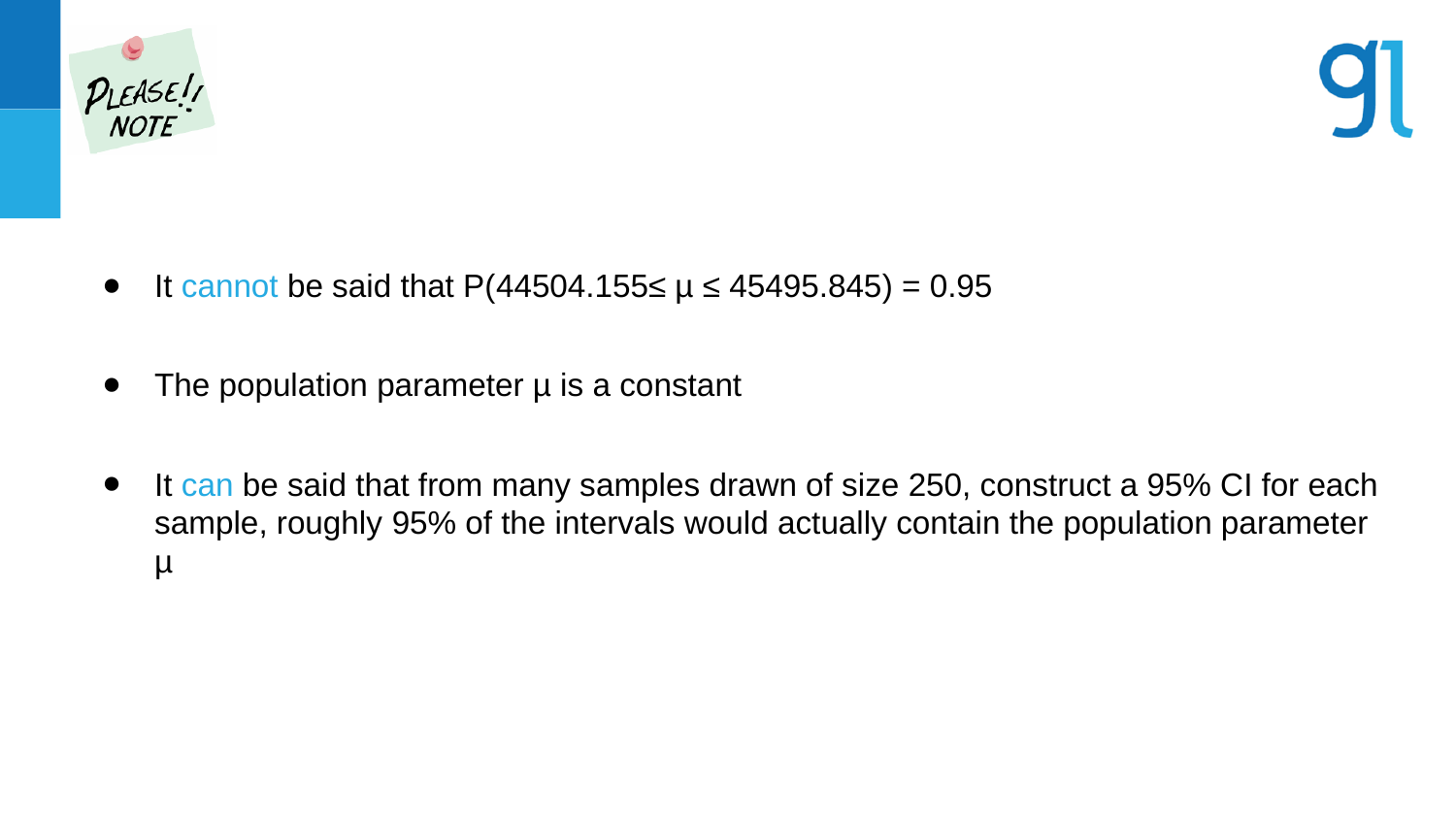

It cannot be said that P(44504.155≤ µ ≤ 45495.845) = 0.95
The population parameter µ is a constant
It can be said that from many samples drawn of size 250, construct a 95% CI for each sample, roughly 95% of the intervals would actually contain the population parameter µ